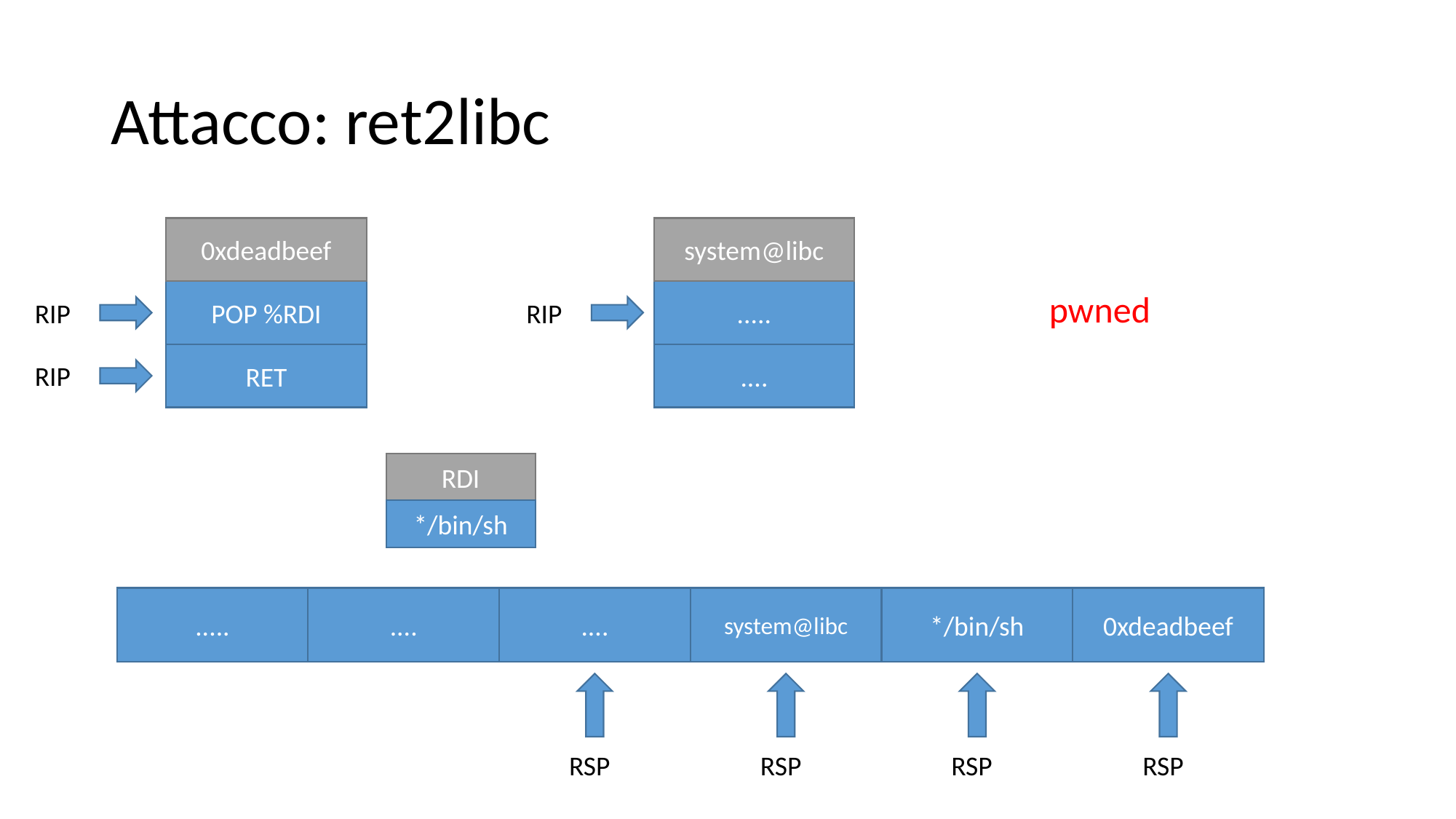

# Attacco: ret2libc
0xdeadbeef
POP %RDI
RET
system@libc
.....
....
pwned
RIP

RIP

RIP

RDI
*/bin/sh
.....
....
....
system@libc
*/bin/sh
0xdeadbeef

RSP

RSP

RSP

RSP